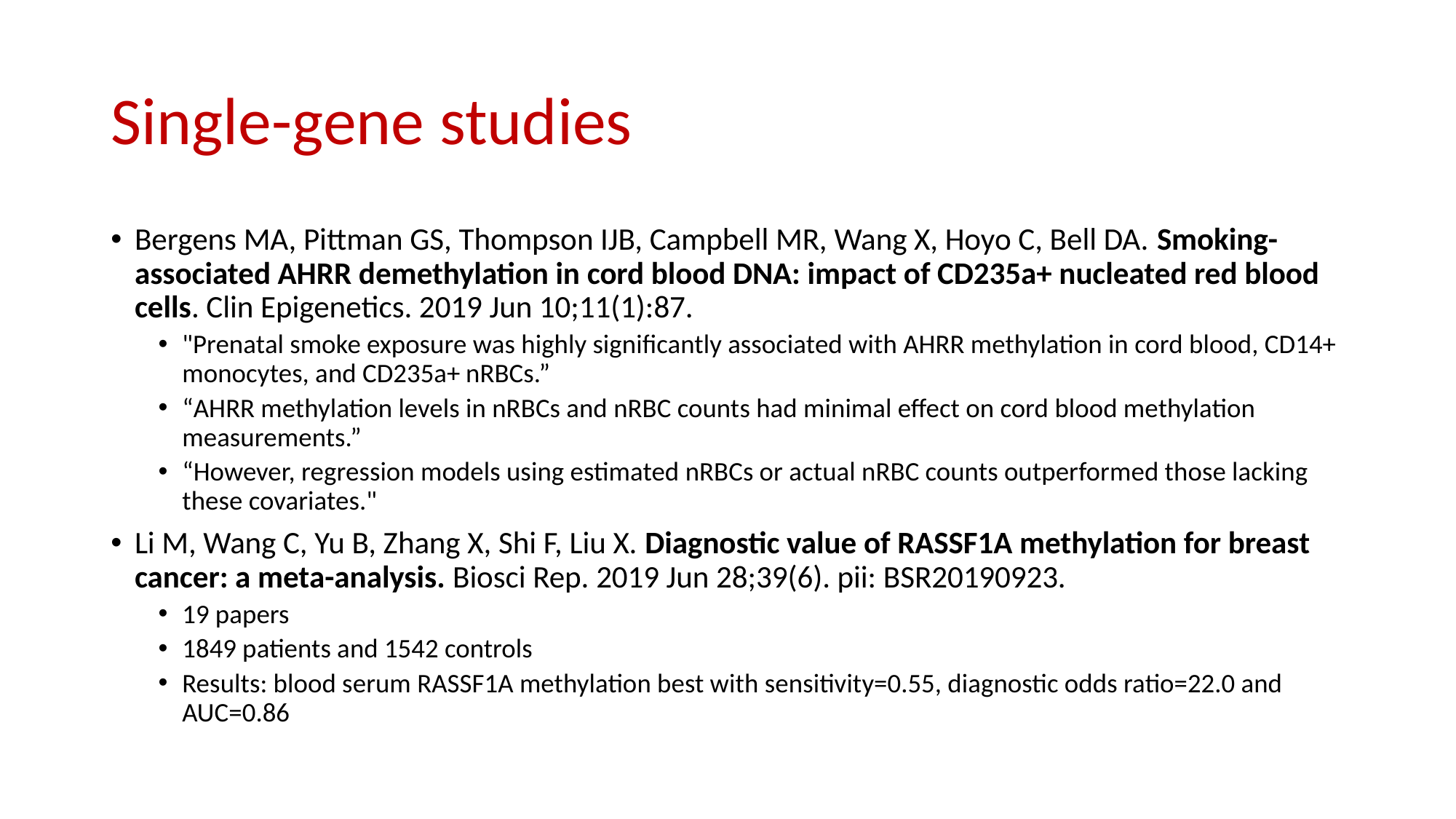

# Single-gene studies
Bergens MA, Pittman GS, Thompson IJB, Campbell MR, Wang X, Hoyo C, Bell DA. Smoking-associated AHRR demethylation in cord blood DNA: impact of CD235a+ nucleated red blood cells. Clin Epigenetics. 2019 Jun 10;11(1):87.
"Prenatal smoke exposure was highly significantly associated with AHRR methylation in cord blood, CD14+ monocytes, and CD235a+ nRBCs.”
“AHRR methylation levels in nRBCs and nRBC counts had minimal effect on cord blood methylation measurements.”
“However, regression models using estimated nRBCs or actual nRBC counts outperformed those lacking these covariates."
Li M, Wang C, Yu B, Zhang X, Shi F, Liu X. Diagnostic value of RASSF1A methylation for breast cancer: a meta-analysis. Biosci Rep. 2019 Jun 28;39(6). pii: BSR20190923.
19 papers
1849 patients and 1542 controls
Results: blood serum RASSF1A methylation best with sensitivity=0.55, diagnostic odds ratio=22.0 and AUC=0.86